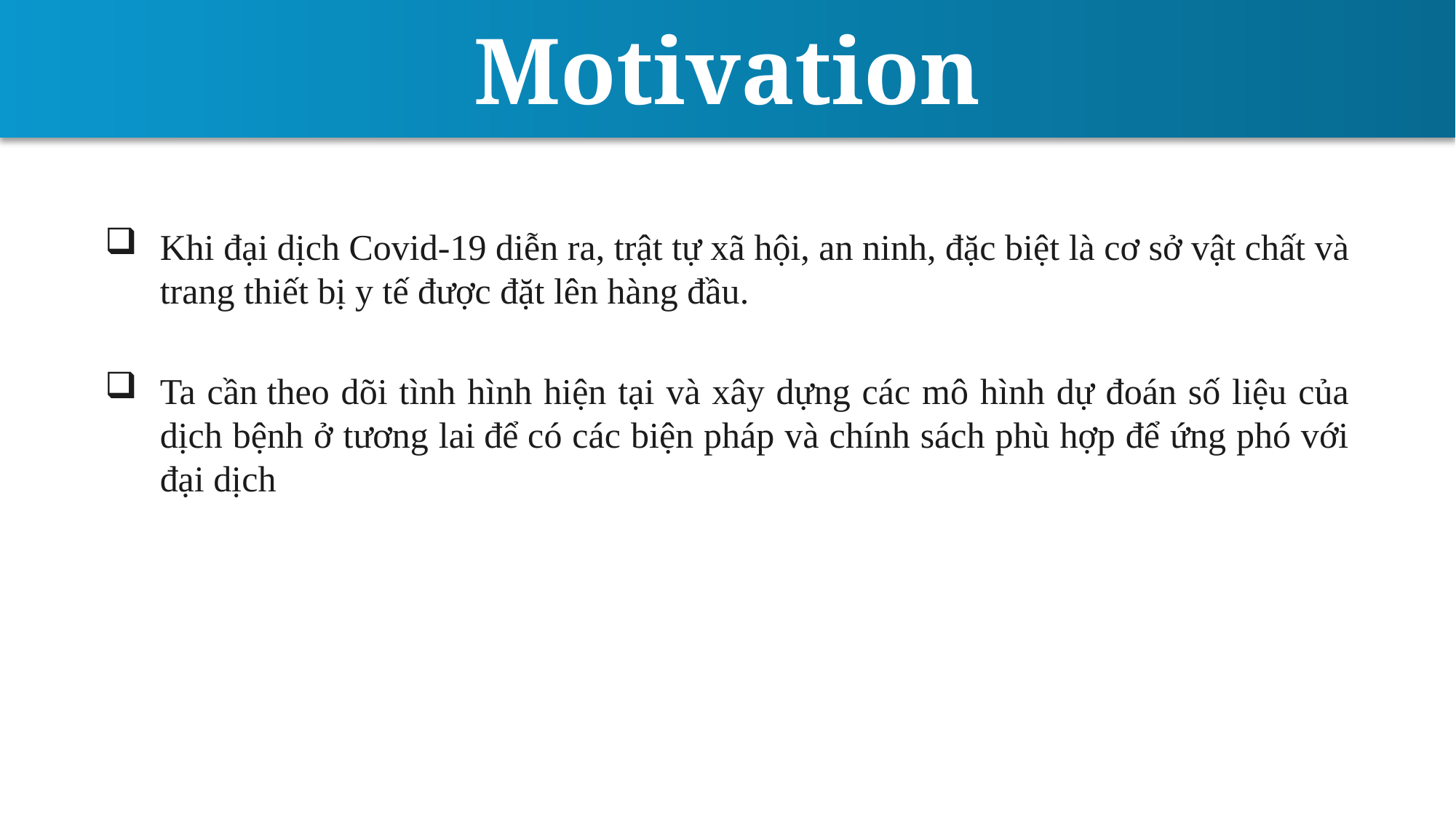

Motivation
Khi đại dịch Covid-19 diễn ra, trật tự xã hội, an ninh, đặc biệt là cơ sở vật chất và trang thiết bị y tế được đặt lên hàng đầu.
Ta cần theo dõi tình hình hiện tại và xây dựng các mô hình dự đoán số liệu của dịch bệnh ở tương lai để có các biện pháp và chính sách phù hợp để ứng phó với đại dịch